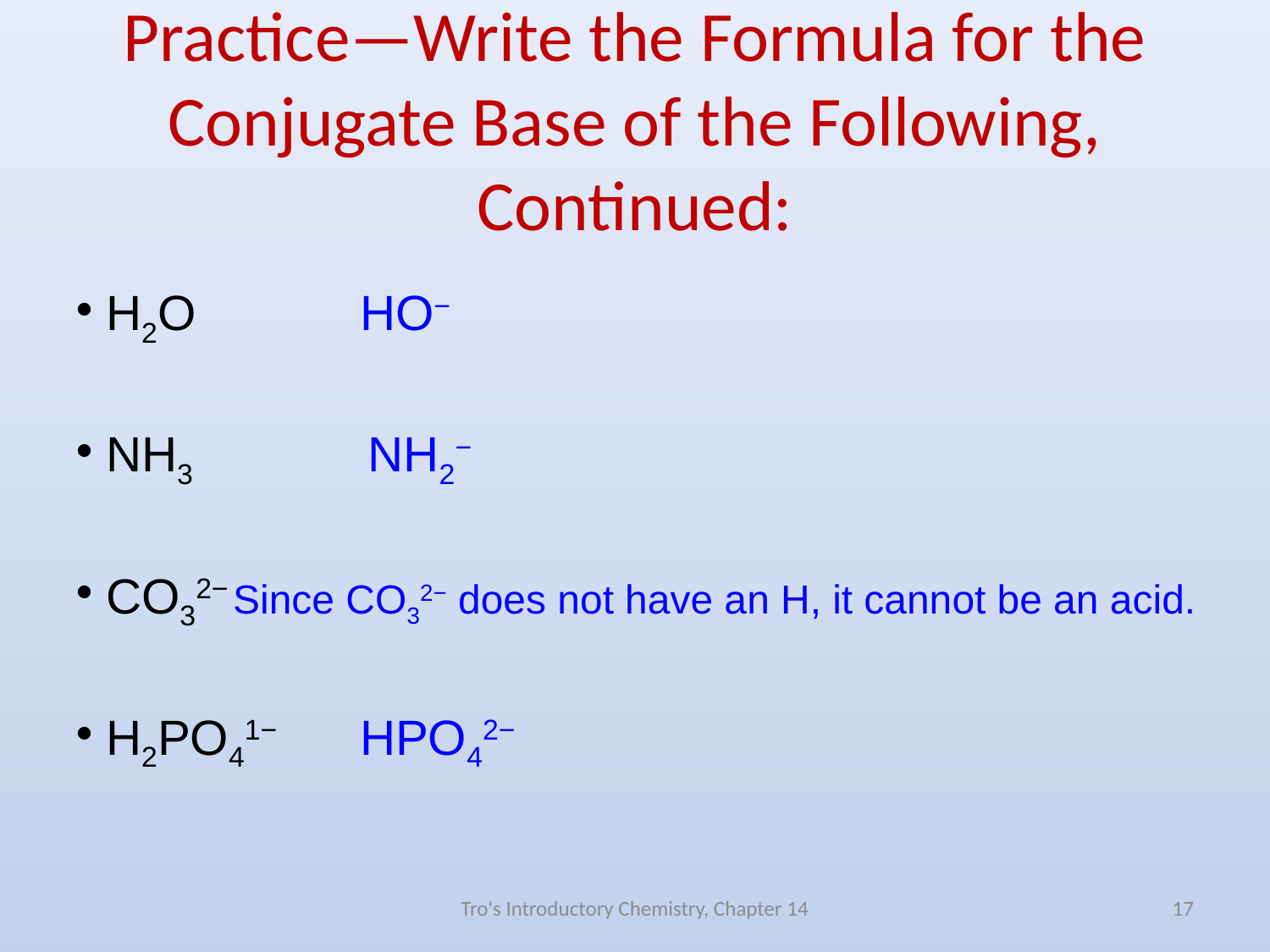

# Practice—Write the Formula for the Conjugate Base of the Following, Continued:
H2O		HO−
NH3		 NH2−
CO32−	Since CO32− does not have an H, it cannot be an acid.
H2PO41−	HPO42−
Tro's Introductory Chemistry, Chapter 14
17